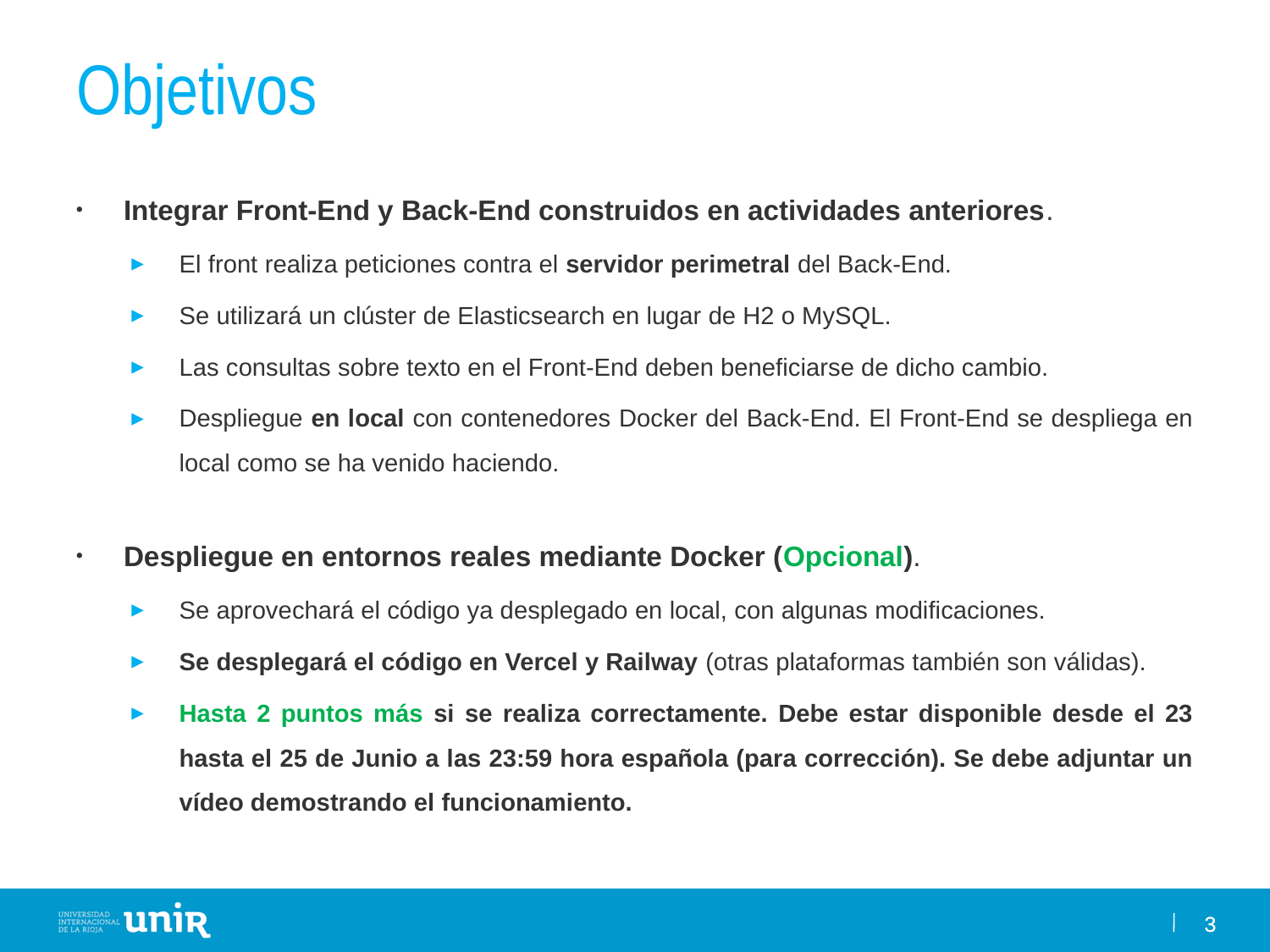

# Objetivos
Integrar Front-End y Back-End construidos en actividades anteriores.
El front realiza peticiones contra el servidor perimetral del Back-End.
Se utilizará un clúster de Elasticsearch en lugar de H2 o MySQL.
Las consultas sobre texto en el Front-End deben beneficiarse de dicho cambio.
Despliegue en local con contenedores Docker del Back-End. El Front-End se despliega en local como se ha venido haciendo.

Despliegue en entornos reales mediante Docker (Opcional).
Se aprovechará el código ya desplegado en local, con algunas modificaciones.
Se desplegará el código en Vercel y Railway (otras plataformas también son válidas).
Hasta 2 puntos más si se realiza correctamente. Debe estar disponible desde el 23 hasta el 25 de Junio a las 23:59 hora española (para corrección). Se debe adjuntar un vídeo demostrando el funcionamiento.

3
3